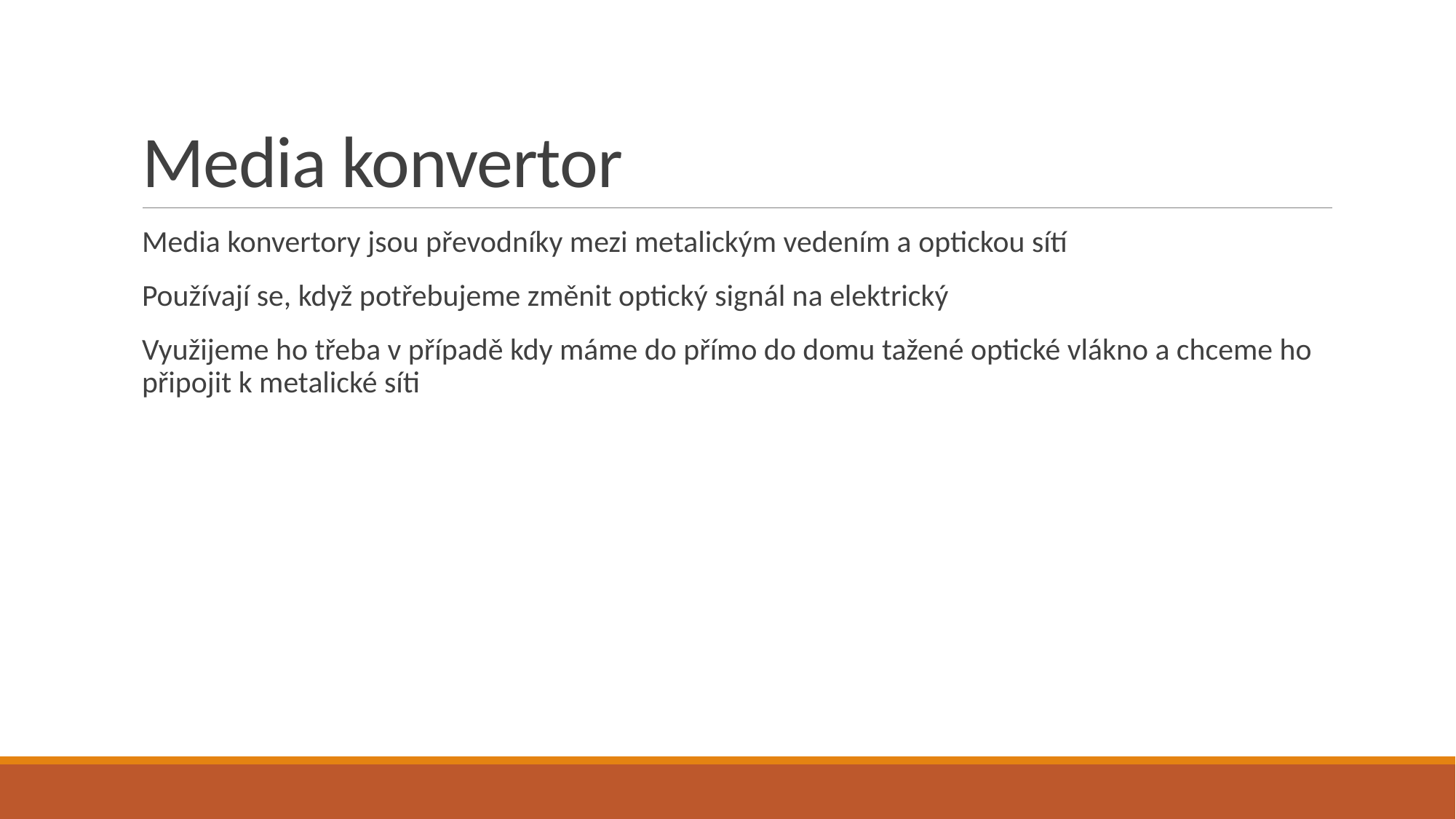

# Media konvertor
Media konvertory jsou převodníky mezi metalickým vedením a optickou sítí
Používají se, když potřebujeme změnit optický signál na elektrický
Využijeme ho třeba v případě kdy máme do přímo do domu tažené optické vlákno a chceme ho připojit k metalické síti